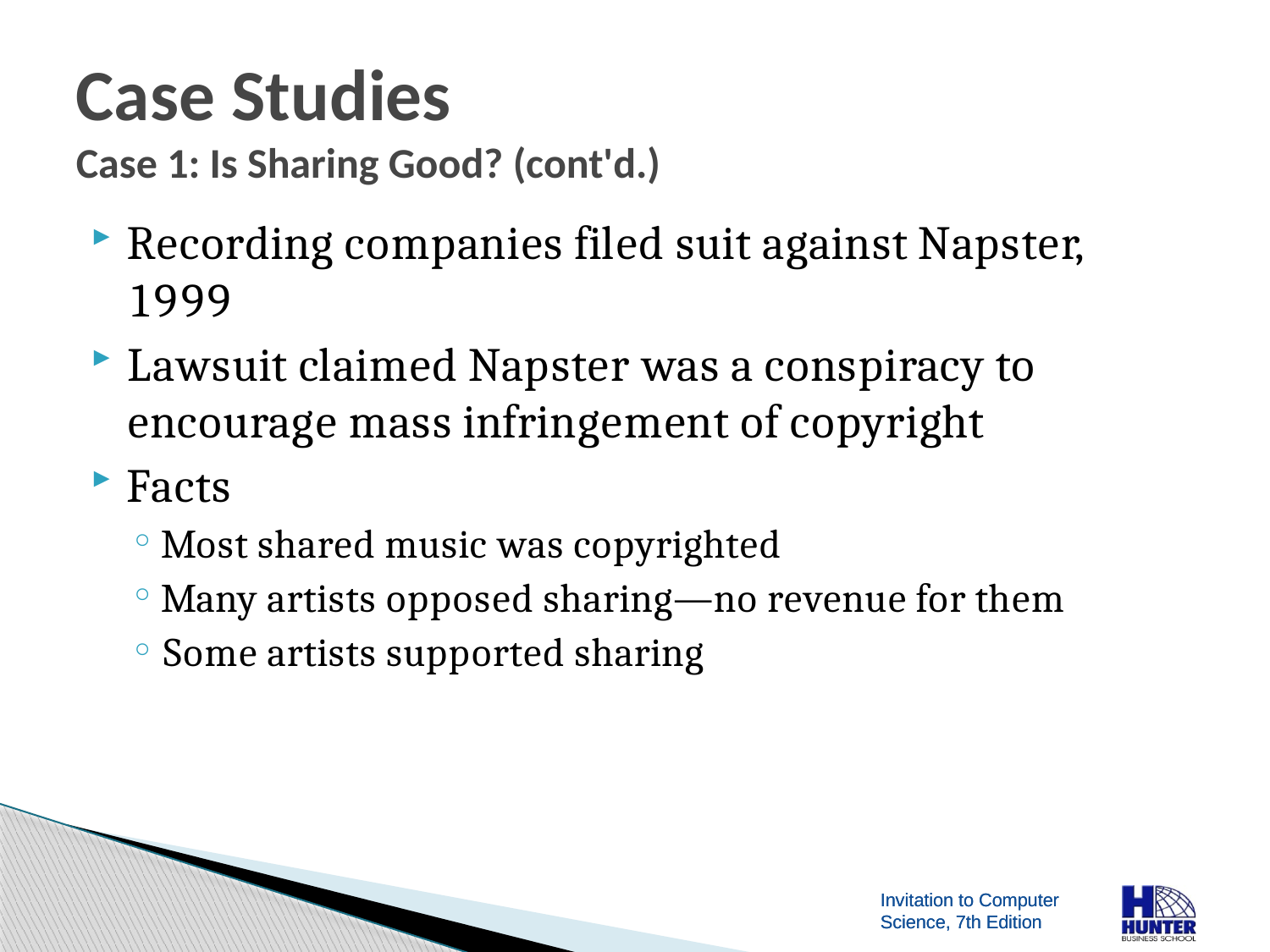

# Case Studies Case 1: Is Sharing Good? (cont'd.)
Recording companies filed suit against Napster, 1999
Lawsuit claimed Napster was a conspiracy to encourage mass infringement of copyright
Facts
Most shared music was copyrighted
Many artists opposed sharing—no revenue for them
Some artists supported sharing